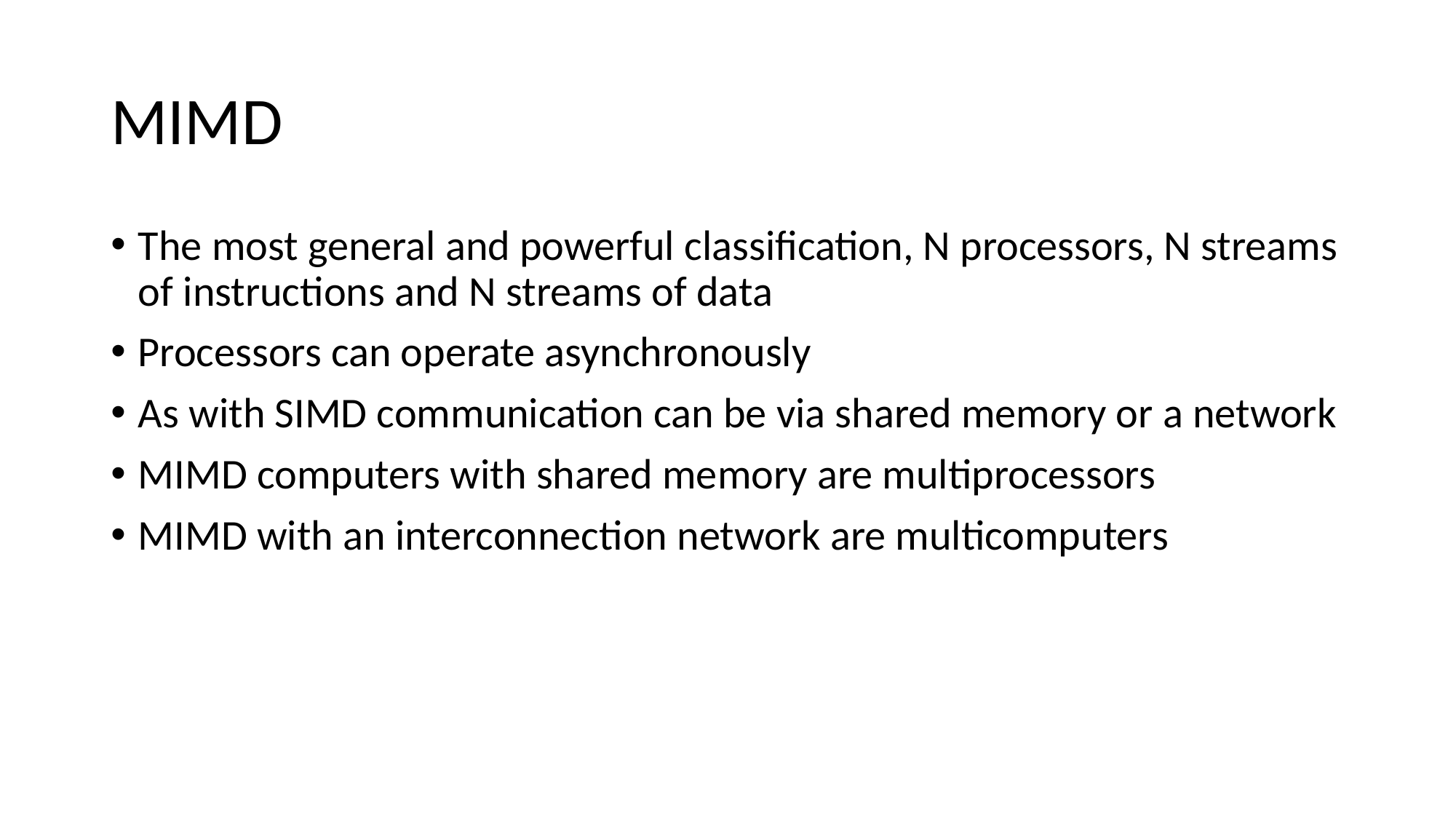

# MIMD
The most general and powerful classification, N processors, N streams of instructions and N streams of data
Processors can operate asynchronously
As with SIMD communication can be via shared memory or a network
MIMD computers with shared memory are multiprocessors
MIMD with an interconnection network are multicomputers